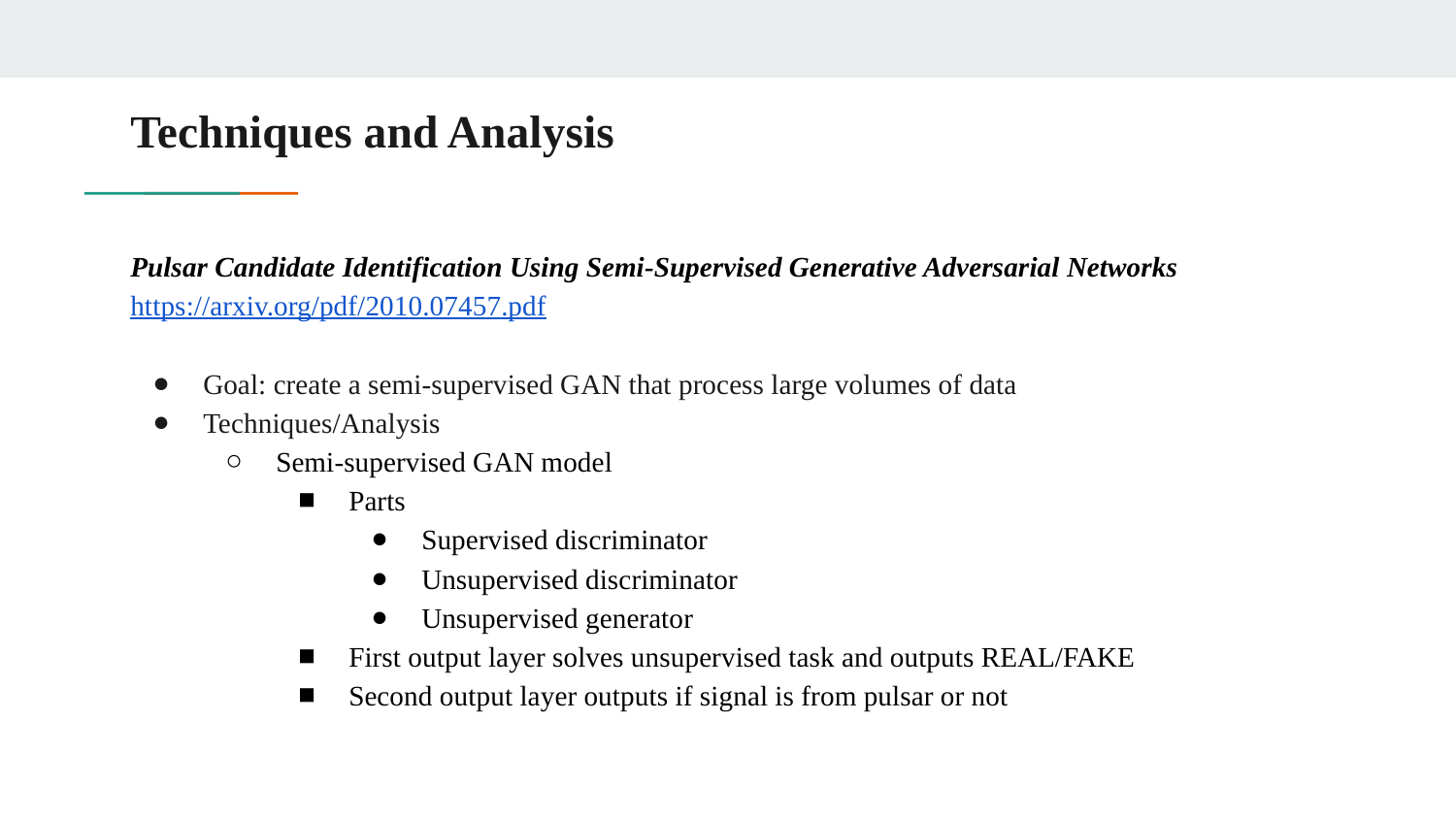

# Techniques and Analysis
Pulsar Candidate Identification Using Semi-Supervised Generative Adversarial Networks
https://arxiv.org/pdf/2010.07457.pdf

Goal: create a semi-supervised GAN that process large volumes of data
Techniques/Analysis
Semi-supervised GAN model
Parts
Supervised discriminator
Unsupervised discriminator
Unsupervised generator
First output layer solves unsupervised task and outputs REAL/FAKE
Second output layer outputs if signal is from pulsar or not